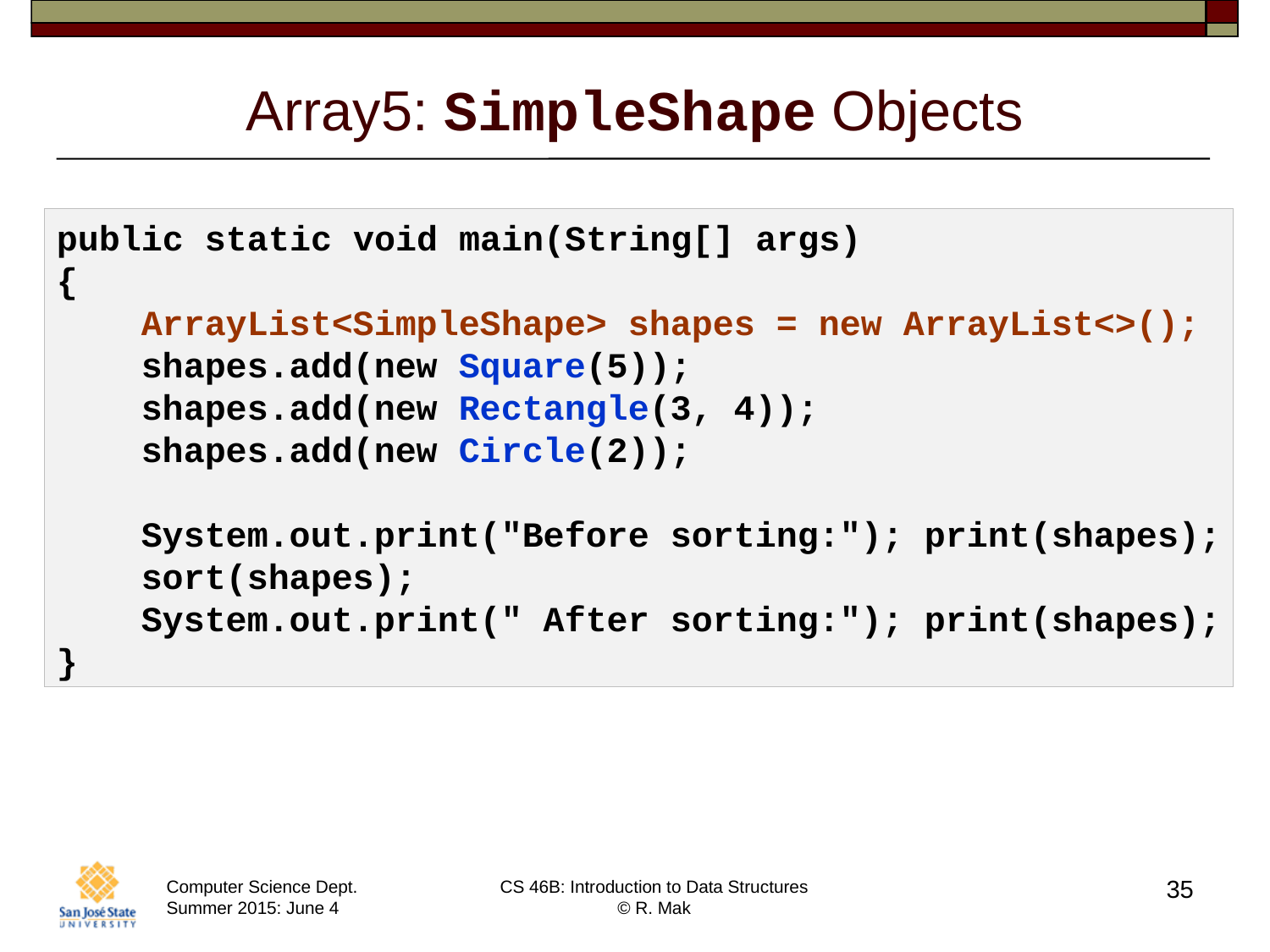

# Array5: SimpleShape Objects

public static void main(String[] args)
{
    ArrayList<SimpleShape> shapes = new ArrayList<>();
    shapes.add(new Square(5));
    shapes.add(new Rectangle(3, 4));
    shapes.add(new Circle(2));

    System.out.print("Before sorting:"); print(shapes);
    sort(shapes);
    System.out.print(" After sorting:"); print(shapes);
}
35